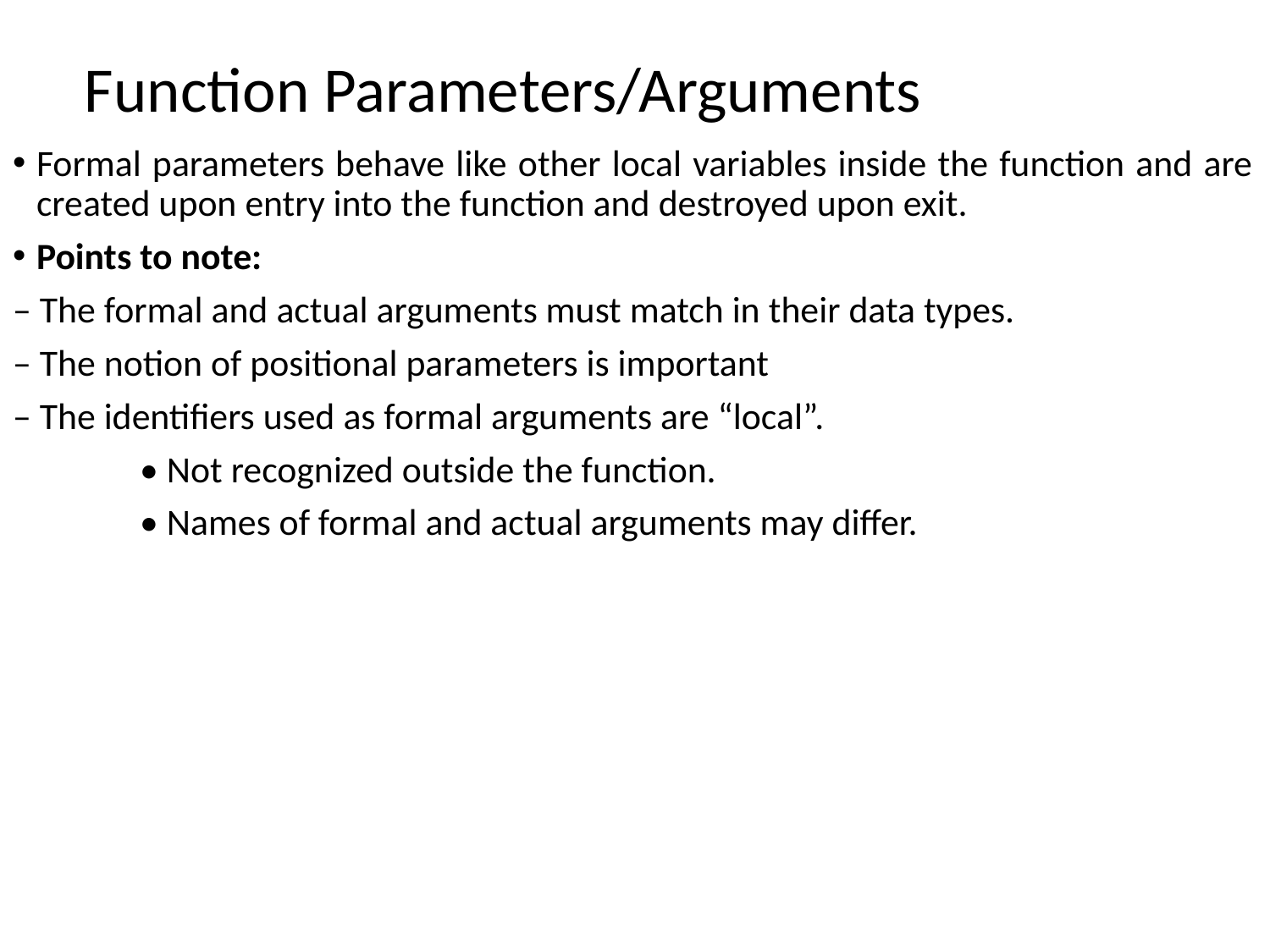

# Function Parameters/Arguments
Formal parameters behave like other local variables inside the function and are created upon entry into the function and destroyed upon exit.
Points to note:
– The formal and actual arguments must match in their data types.
– The notion of positional parameters is important
– The identifiers used as formal arguments are “local”.
	• Not recognized outside the function.
	• Names of formal and actual arguments may differ.